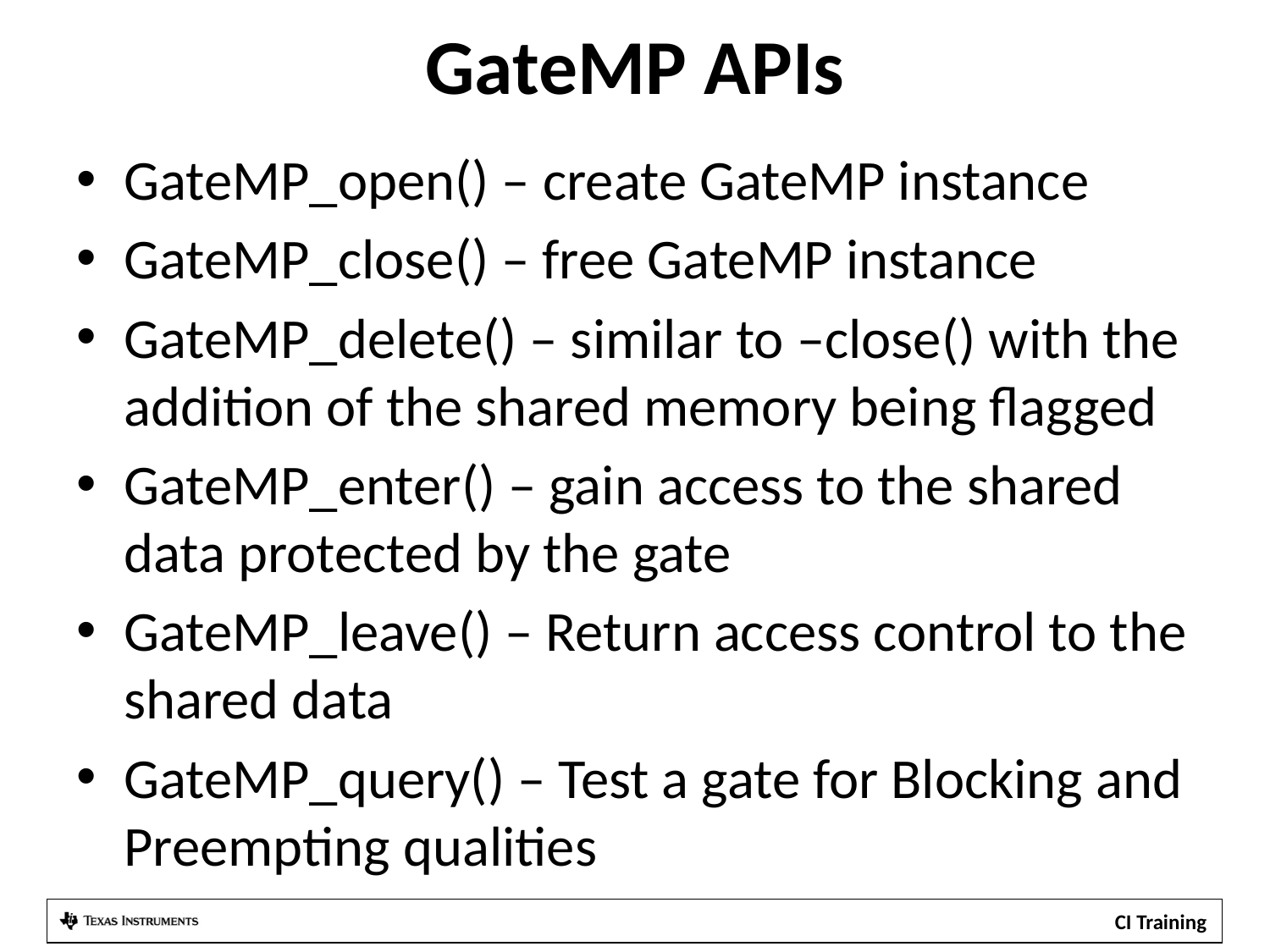

# GateMP APIs
GateMP_open() – create GateMP instance
GateMP_close() – free GateMP instance
GateMP_delete() – similar to –close() with the addition of the shared memory being flagged
GateMP_enter() – gain access to the shared data protected by the gate
GateMP_leave() – Return access control to the shared data
GateMP_query() – Test a gate for Blocking and Preempting qualities